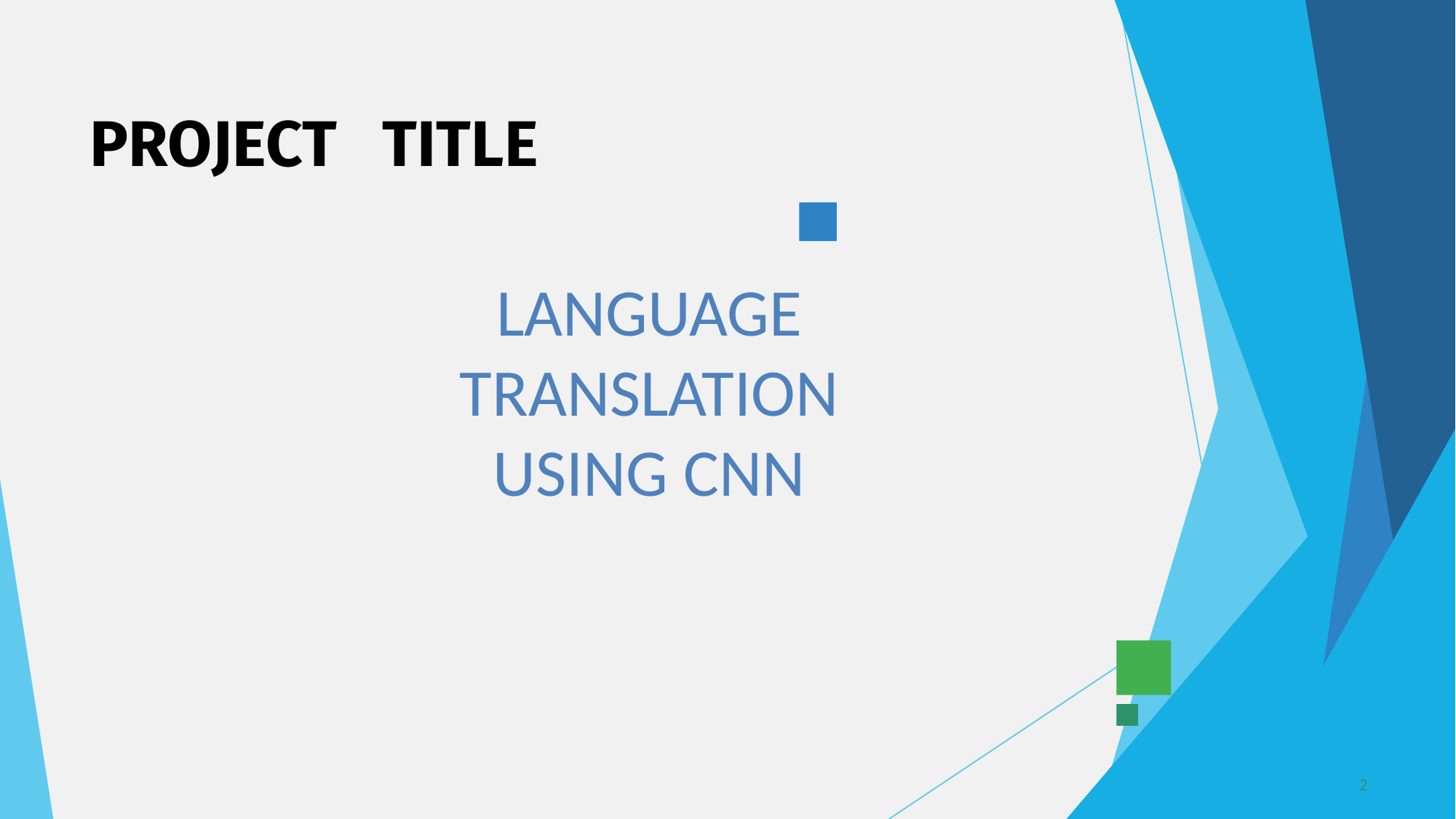

PROJECT
TITLE

LANGUAGE TRANSLATION USING CNN

3/21/2024  Annual Review

2